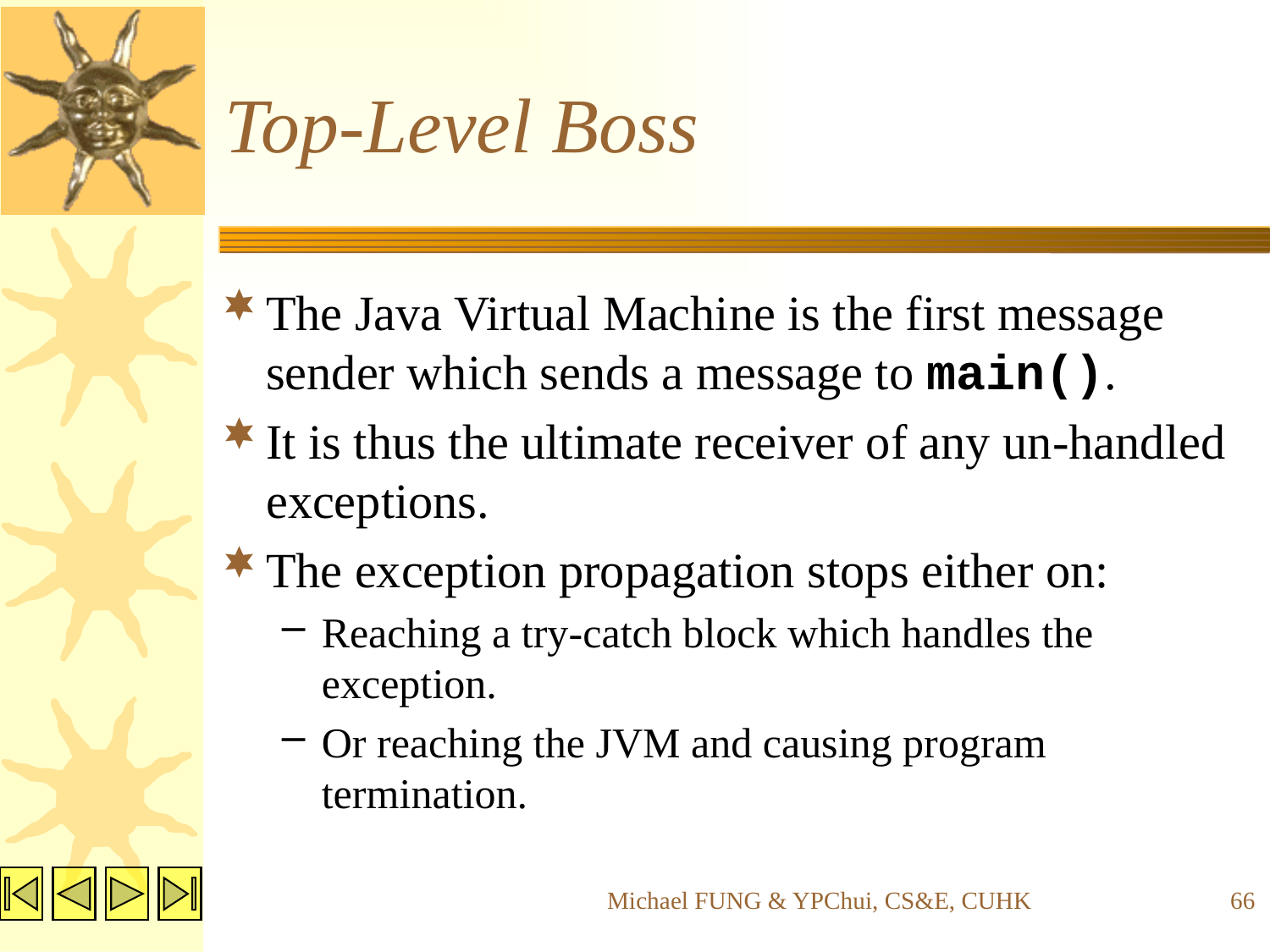

# Top-Level Boss
The Java Virtual Machine is the first message sender which sends a message to main().
It is thus the ultimate receiver of any un-handled exceptions.
The exception propagation stops either on:
Reaching a try-catch block which handles the exception.
Or reaching the JVM and causing program termination.
Michael FUNG & YPChui, CS&E, CUHK
66